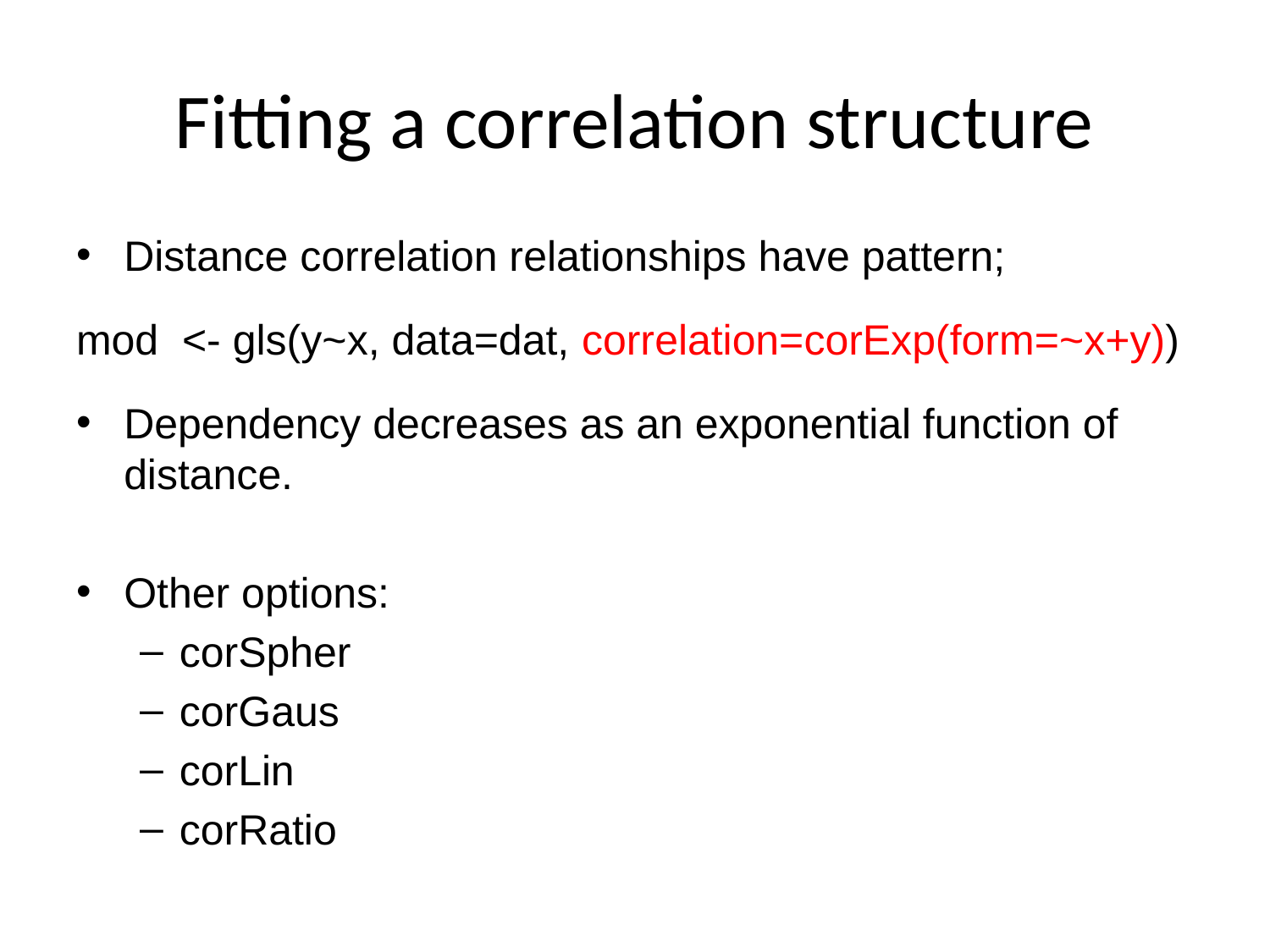

# Fitting a correlation structure
Distance correlation relationships have pattern;

mod  <- gls(y~x, data=dat, correlation=corExp(form=~x+y))

Dependency decreases as an exponential function of distance.

Other options:
corSpher
corGaus
corLin
corRatio